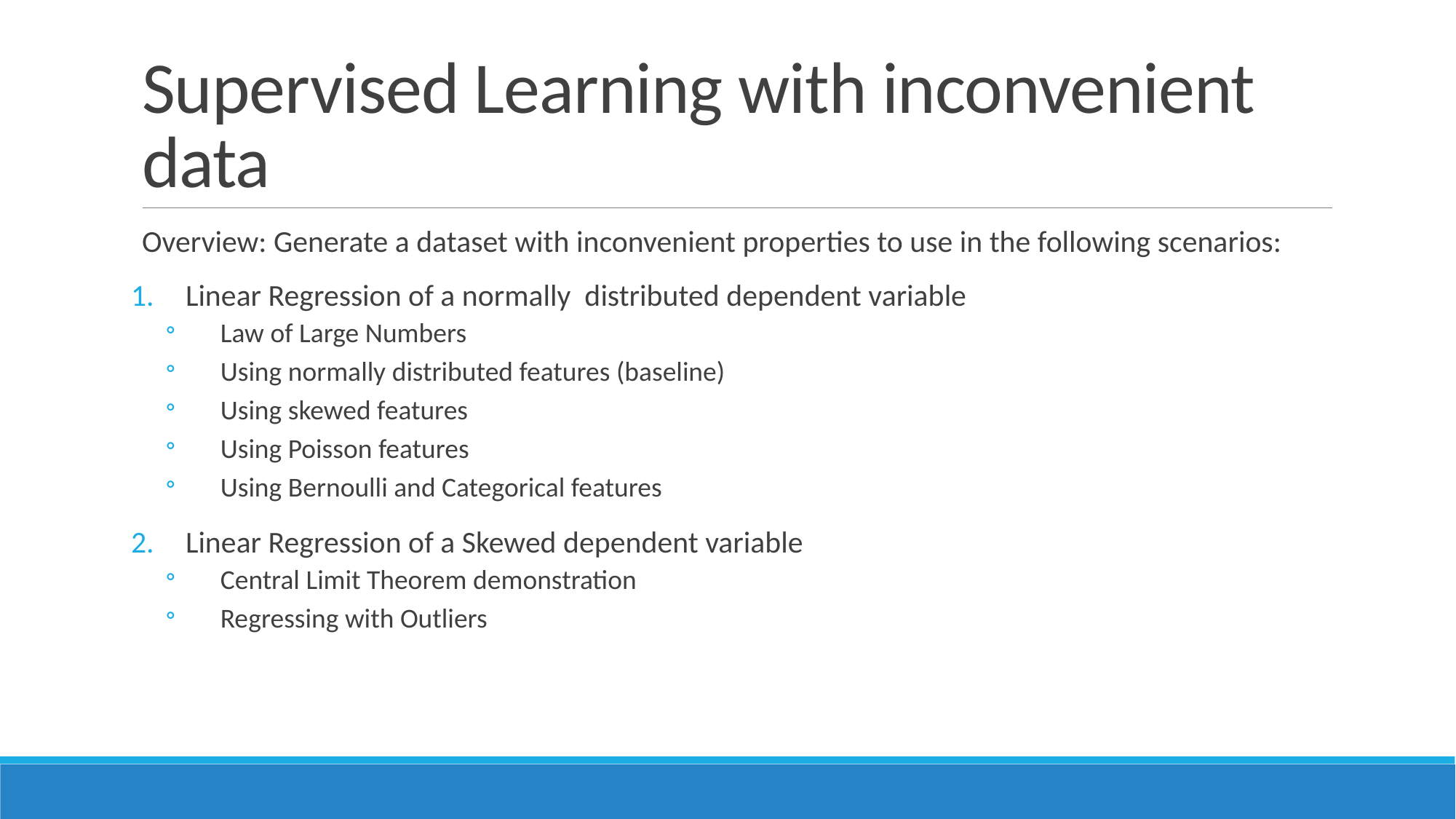

# Supervised Learning with inconvenient data
Overview: Generate a dataset with inconvenient properties to use in the following scenarios:
Linear Regression of a normally  distributed dependent variable
Law of Large Numbers
Using normally distributed features (baseline)
Using skewed features
Using Poisson features
Using Bernoulli and Categorical features
Linear Regression of a Skewed dependent variable
Central Limit Theorem demonstration
Regressing with Outliers